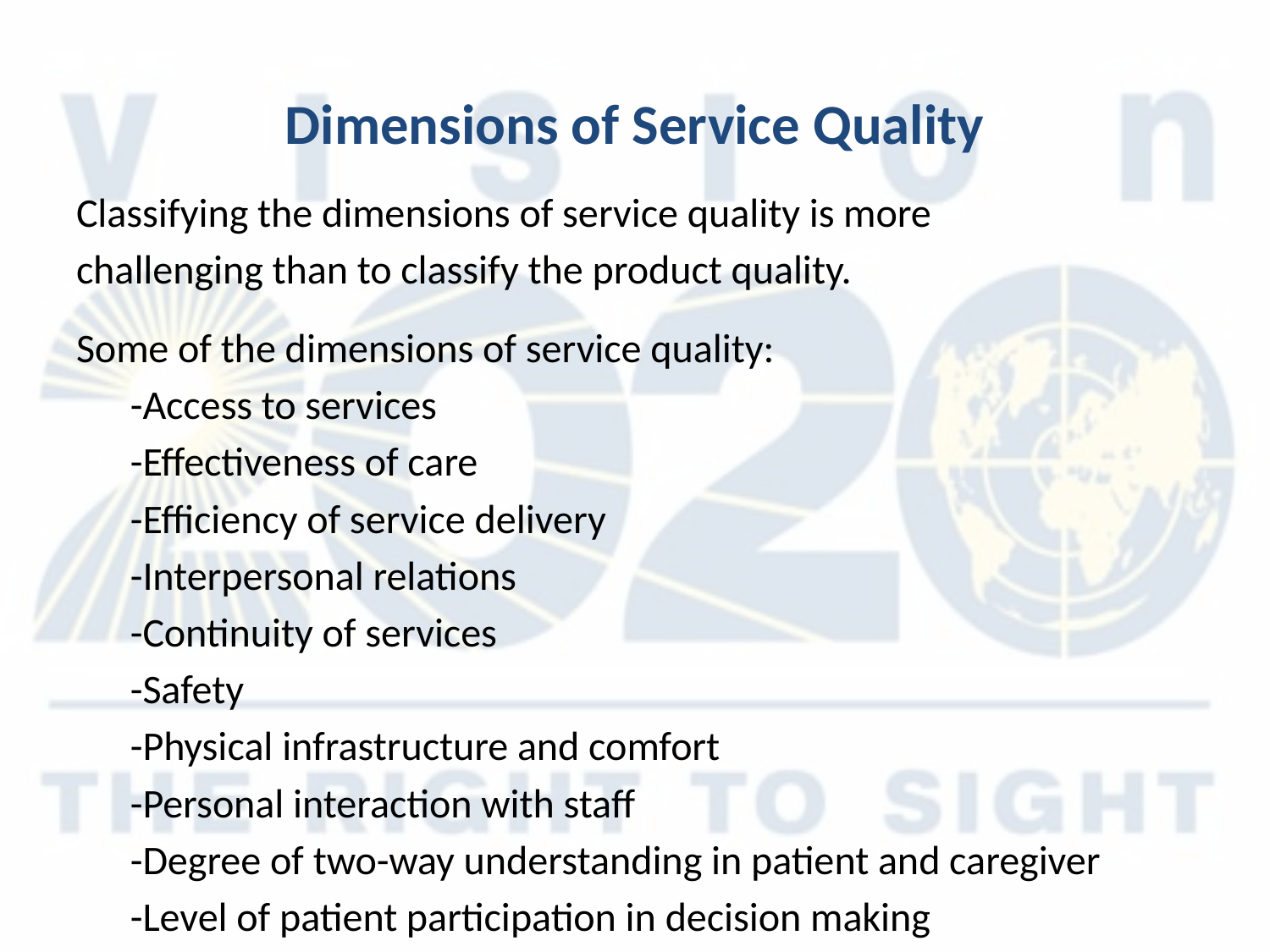

# Dimensions of Service Quality
Classifying the dimensions of service quality is more
challenging than to classify the product quality.

Some of the dimensions of service quality:
-Access to services
-Effectiveness of care
-Efficiency of service delivery
-Interpersonal relations
-Continuity of services
-Safety
-Physical infrastructure and comfort
-Personal interaction with staff
-Degree of two-way understanding in patient and caregiver
-Level of patient participation in decision making